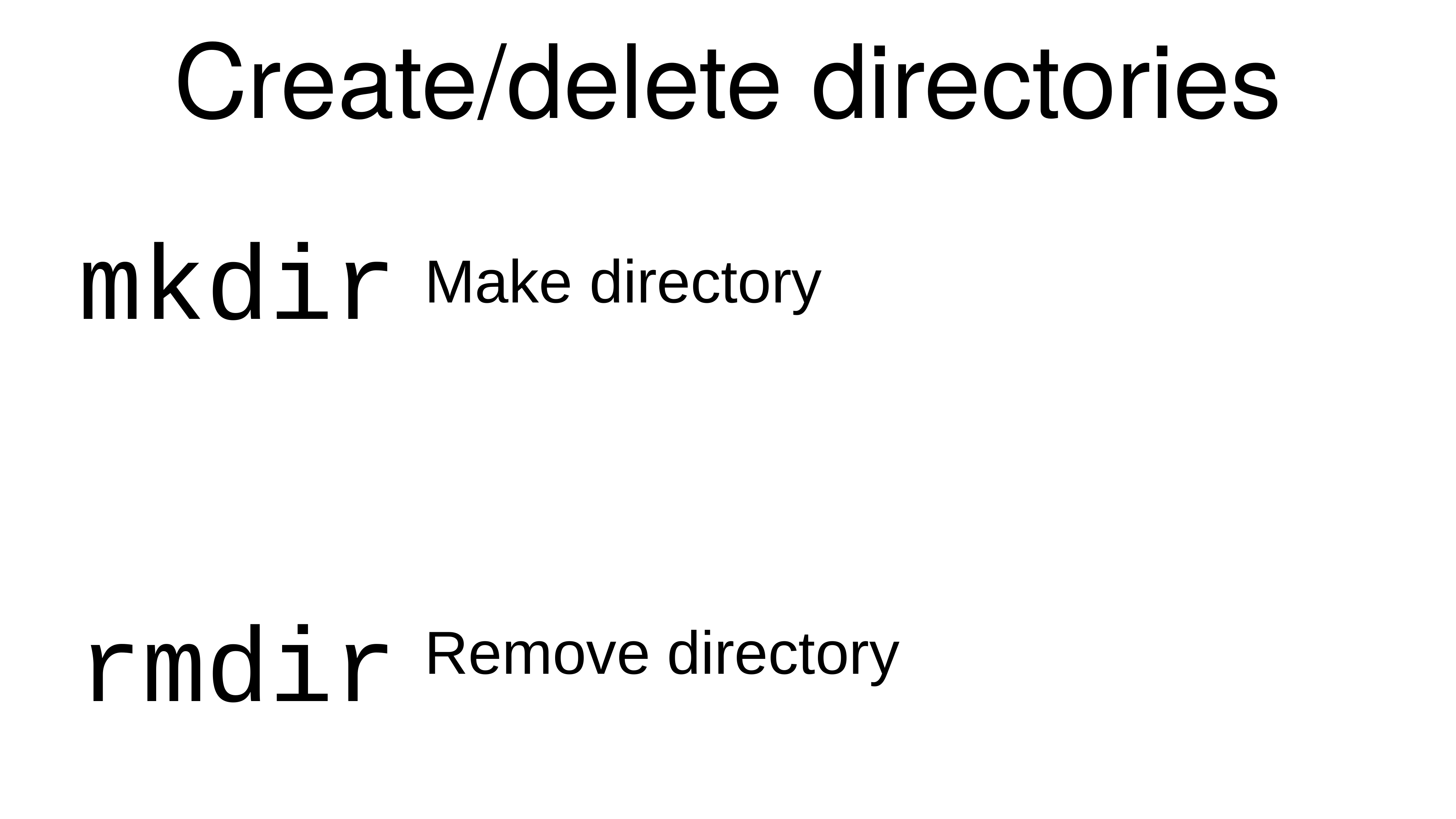

# Create/delete directories
mkdir

rmdir
Make directory
Remove directory